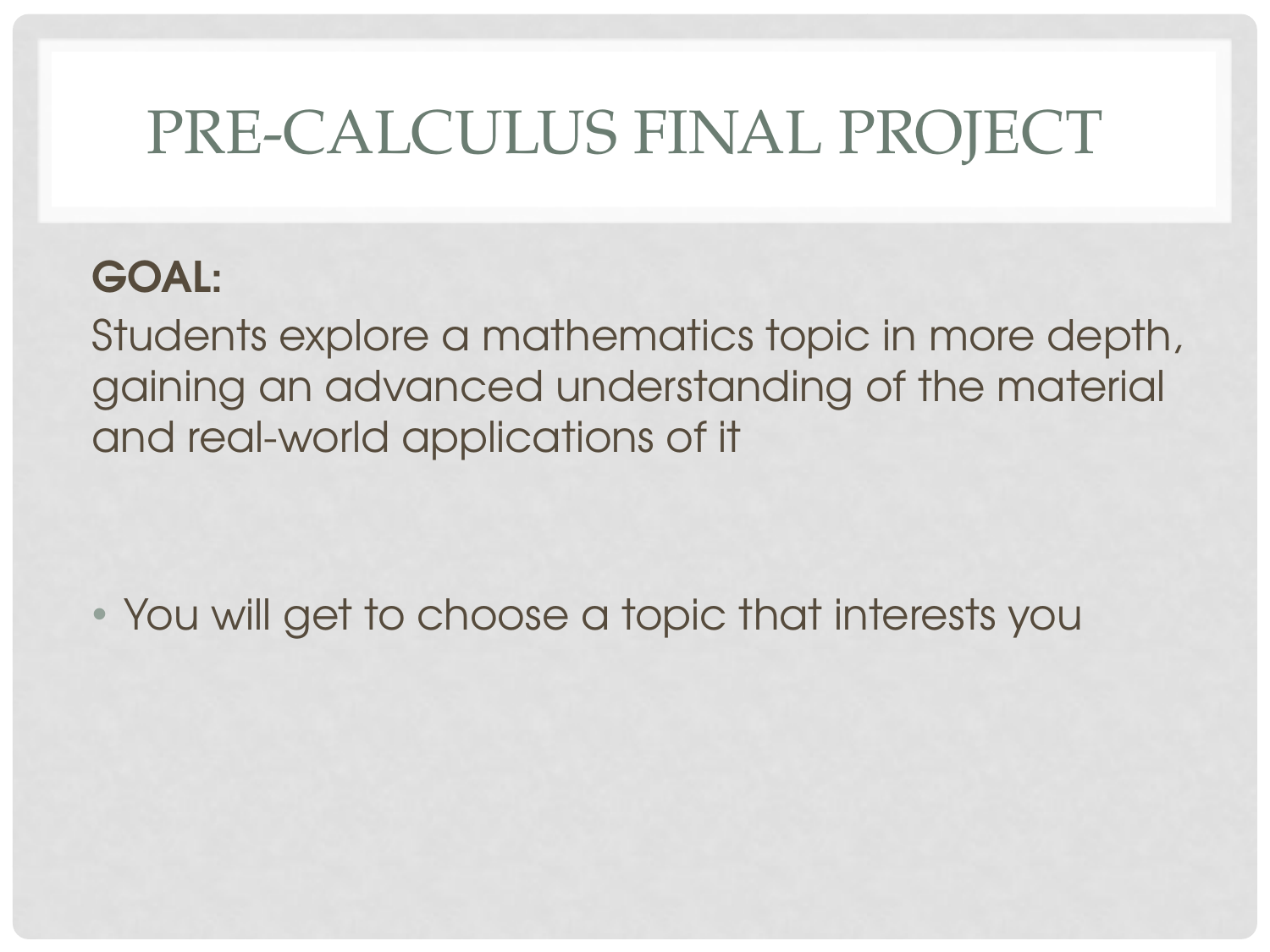

# Pre-Calculus Final Project
GOAL:
Students explore a mathematics topic in more depth, gaining an advanced understanding of the material and real-world applications of it

You will get to choose a topic that interests you